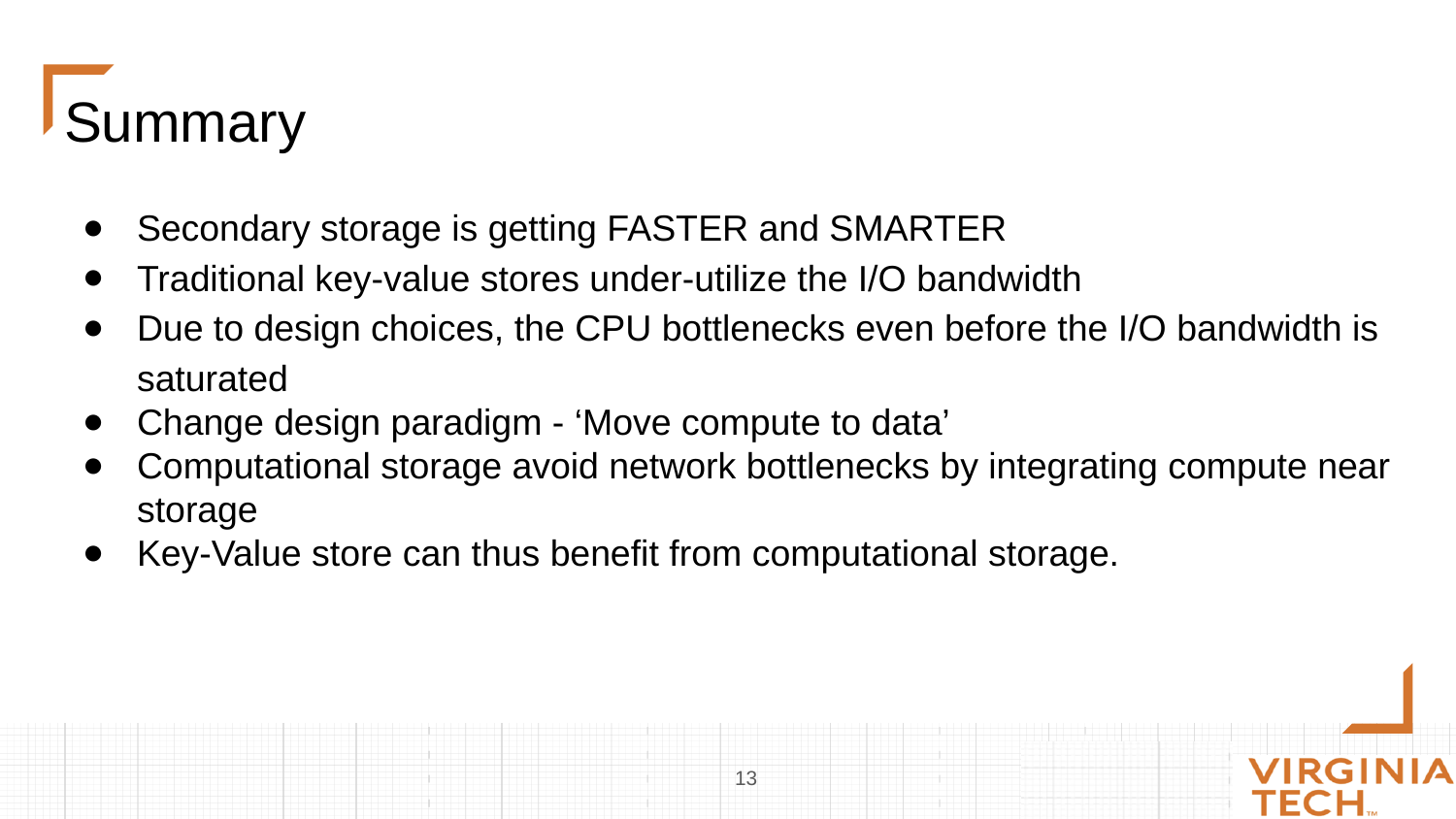

# Summary
Secondary storage is getting FASTER and SMARTER
Traditional key-value stores under-utilize the I/O bandwidth
Due to design choices, the CPU bottlenecks even before the I/O bandwidth is saturated
Change design paradigm - ‘Move compute to data’
Computational storage avoid network bottlenecks by integrating compute near storage
Key-Value store can thus benefit from computational storage.

13